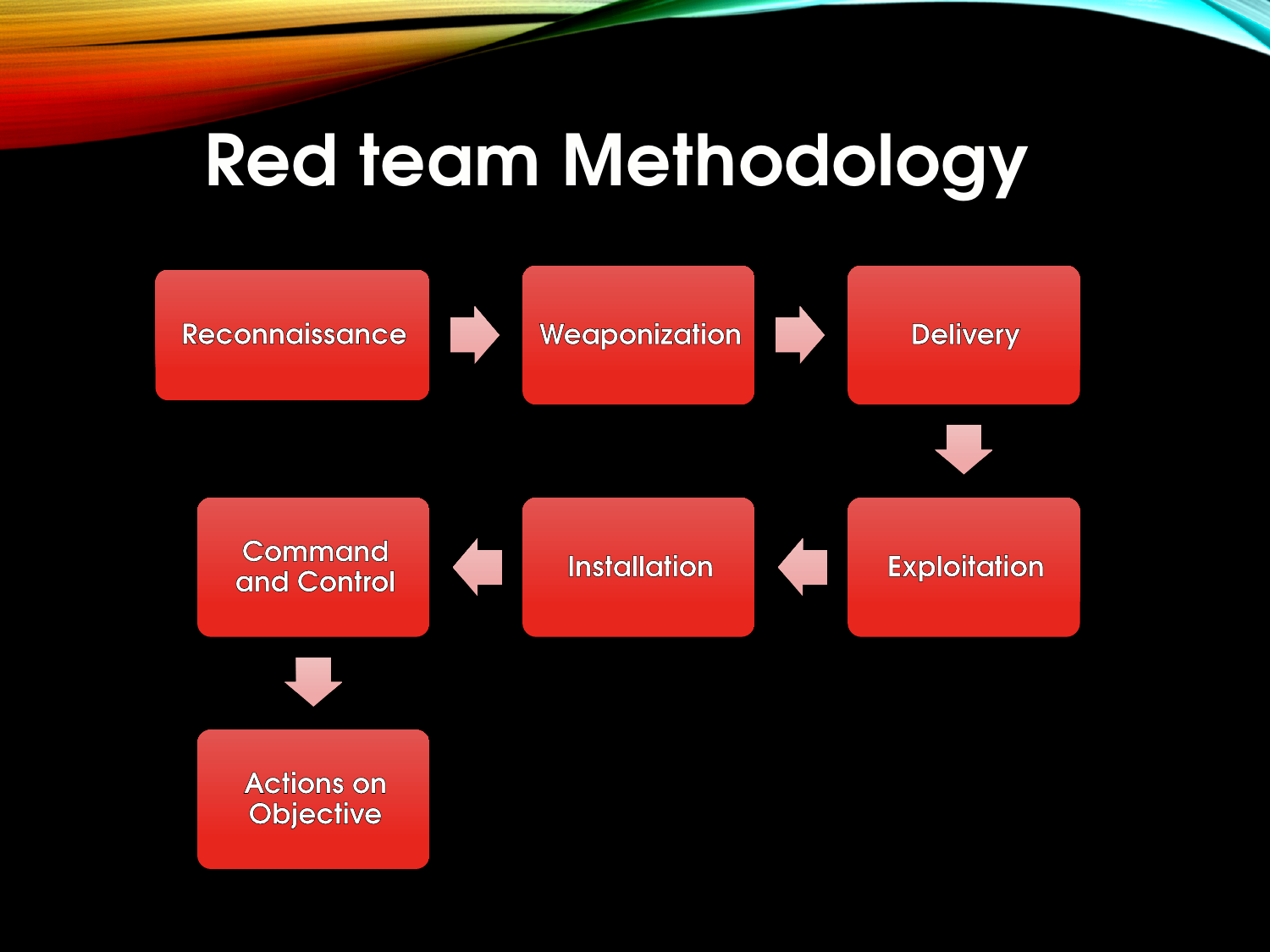

# Red team Methodology
Reconnaissance

Weaponization

Delivery

Exploitation

Installation

Command and Control

Actions on Objective